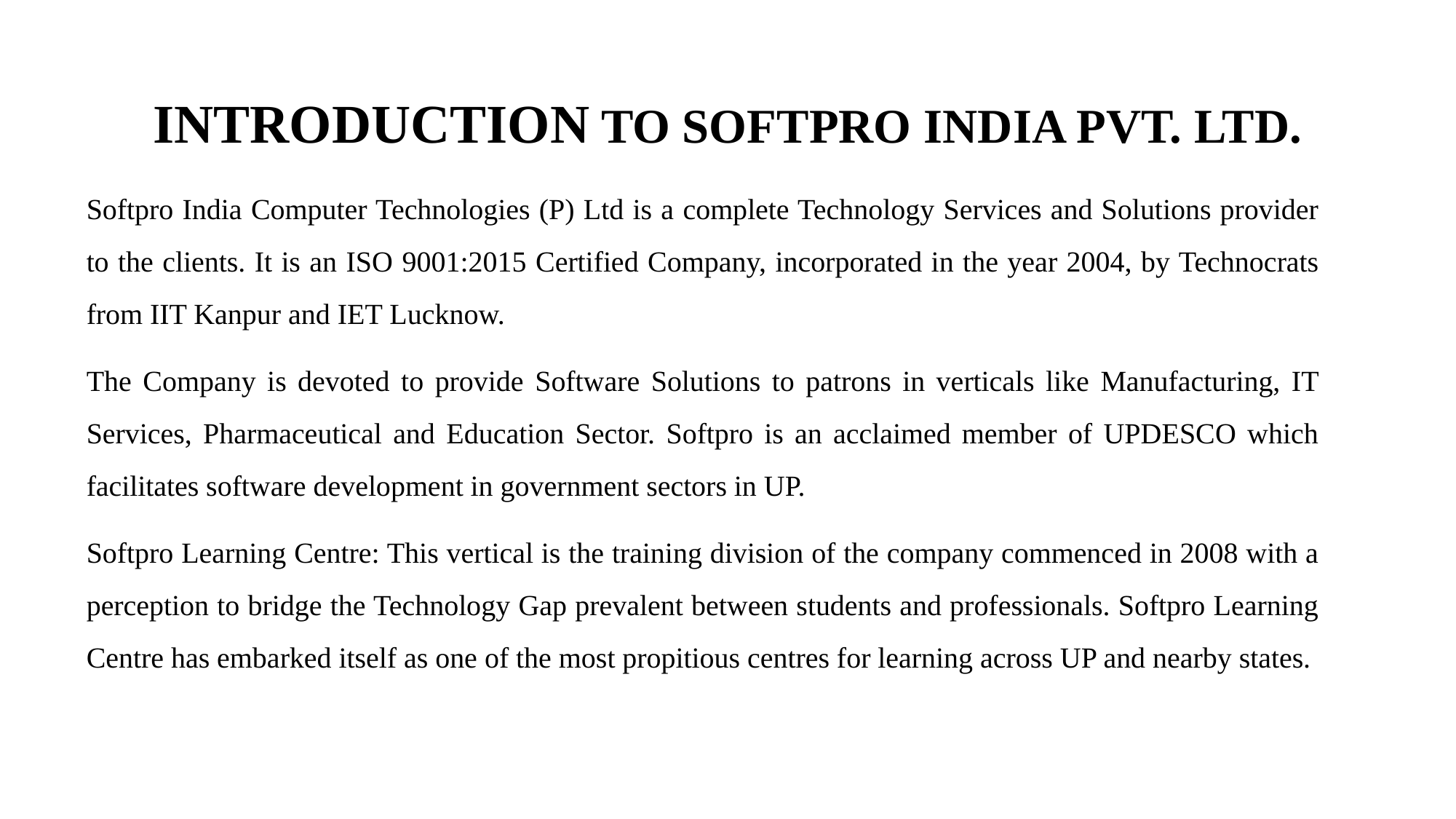

# INTRODUCTION TO SOFTPRO INDIA PVT. LTD.
Softpro India Computer Technologies (P) Ltd is a complete Technology Services and Solutions provider to the clients. It is an ISO 9001:2015 Certified Company, incorporated in the year 2004, by Technocrats from IIT Kanpur and IET Lucknow.
The Company is devoted to provide Software Solutions to patrons in verticals like Manufacturing, IT Services, Pharmaceutical and Education Sector. Softpro is an acclaimed member of UPDESCO which facilitates software development in government sectors in UP.
Softpro Learning Centre: This vertical is the training division of the company commenced in 2008 with a perception to bridge the Technology Gap prevalent between students and professionals. Softpro Learning Centre has embarked itself as one of the most propitious centres for learning across UP and nearby states.